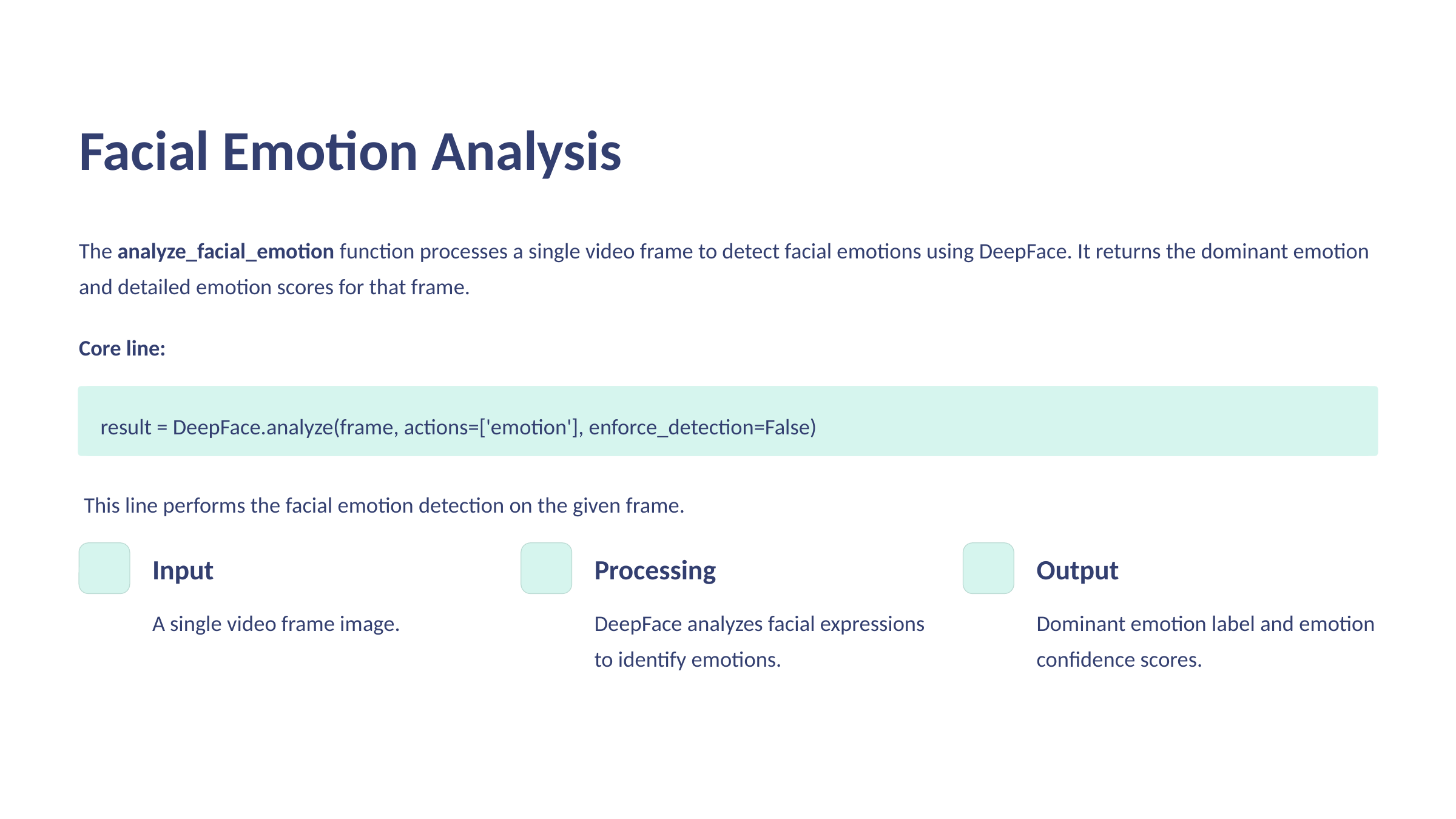

Facial Emotion Analysis
The analyze_facial_emotion function processes a single video frame to detect facial emotions using DeepFace. It returns the dominant emotion and detailed emotion scores for that frame.
Core line:

result = DeepFace.analyze(frame, actions=['emotion'], enforce_detection=False)
 This line performs the facial emotion detection on the given frame.

Input
Processing
Output
A single video frame image.
DeepFace analyzes facial expressions to identify emotions.
Dominant emotion label and emotion confidence scores.